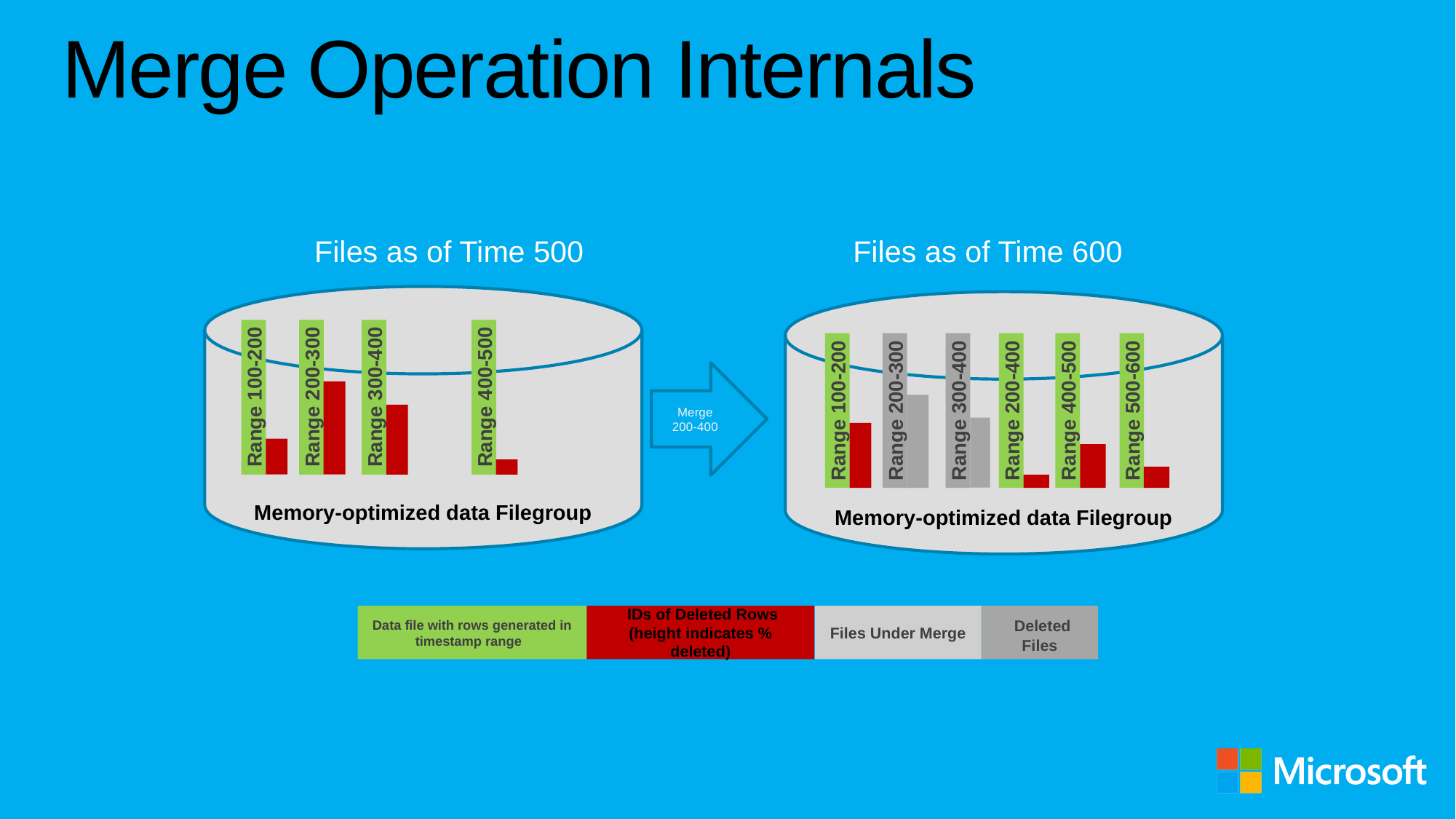

# Merge Operation Internals
Files as of Time 500
Files as of Time 600

Memory-optimized data Filegroup

Memory-optimized data Filegroup
Range 100-200
Range 200-300
Range 300-400
Range 400-500
Range 500-600
Range 400-500
Range 200-400
Range 100-200
Range 200-300
Range 200-299
Range 300-399
Range 300-400
Merge
200-400

 Deleted Files
 IDs of Deleted Rows (height indicates % deleted)
Files Under Merge
Data file with rows generated in timestamp range